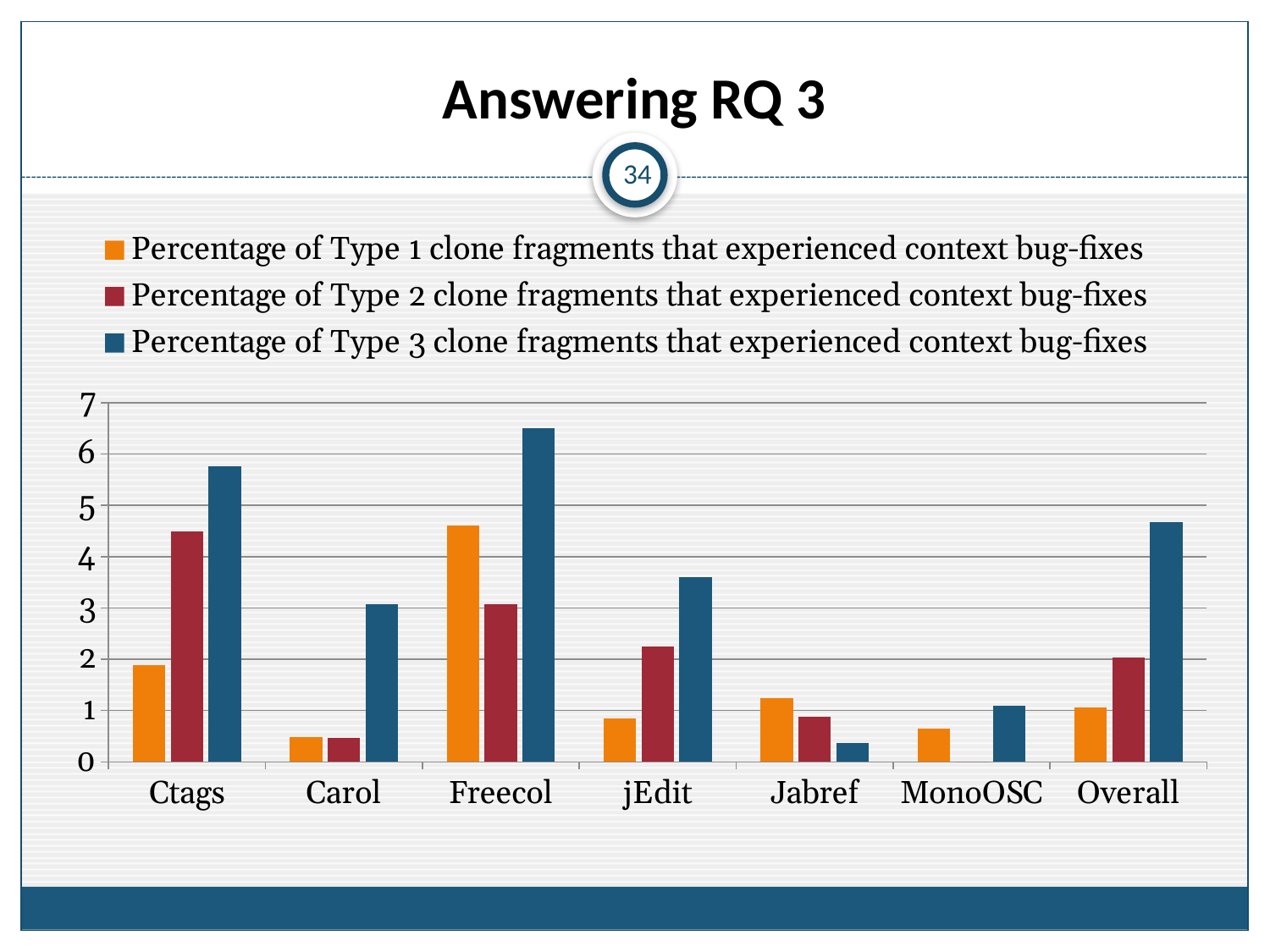

# Answering RQ 3
34

### Chart

| Category | Percentage of Type 1 clone fragments that experienced context bug-fixes | Percentage of Type 2 clone fragments that experienced context bug-fixes | Percentage of Type 3 clone fragments that experienced context bug-fixes |
|---|---|---|---|
| Ctags | 1.886792453 | 4.4943820219999955 | 5.769230769 |
| Carol | 0.480769231 | 0.473933649 | 3.074670571 |
| Freecol | 4.602510459999989 | 3.067484663 | 6.507304116999994 |
| jEdit | 0.851926978 | 2.255639098 | 3.607288955 |
| Jabref | 1.2396694209999988 | 0.8733624449999995 | 0.36656891500000066 |
| MonoOSC | 0.6535947710000006 | 0.0 | 1.0869565220000001 |
| Overall | 1.052631579 | 2.0318021199999965 | 4.666323555 |